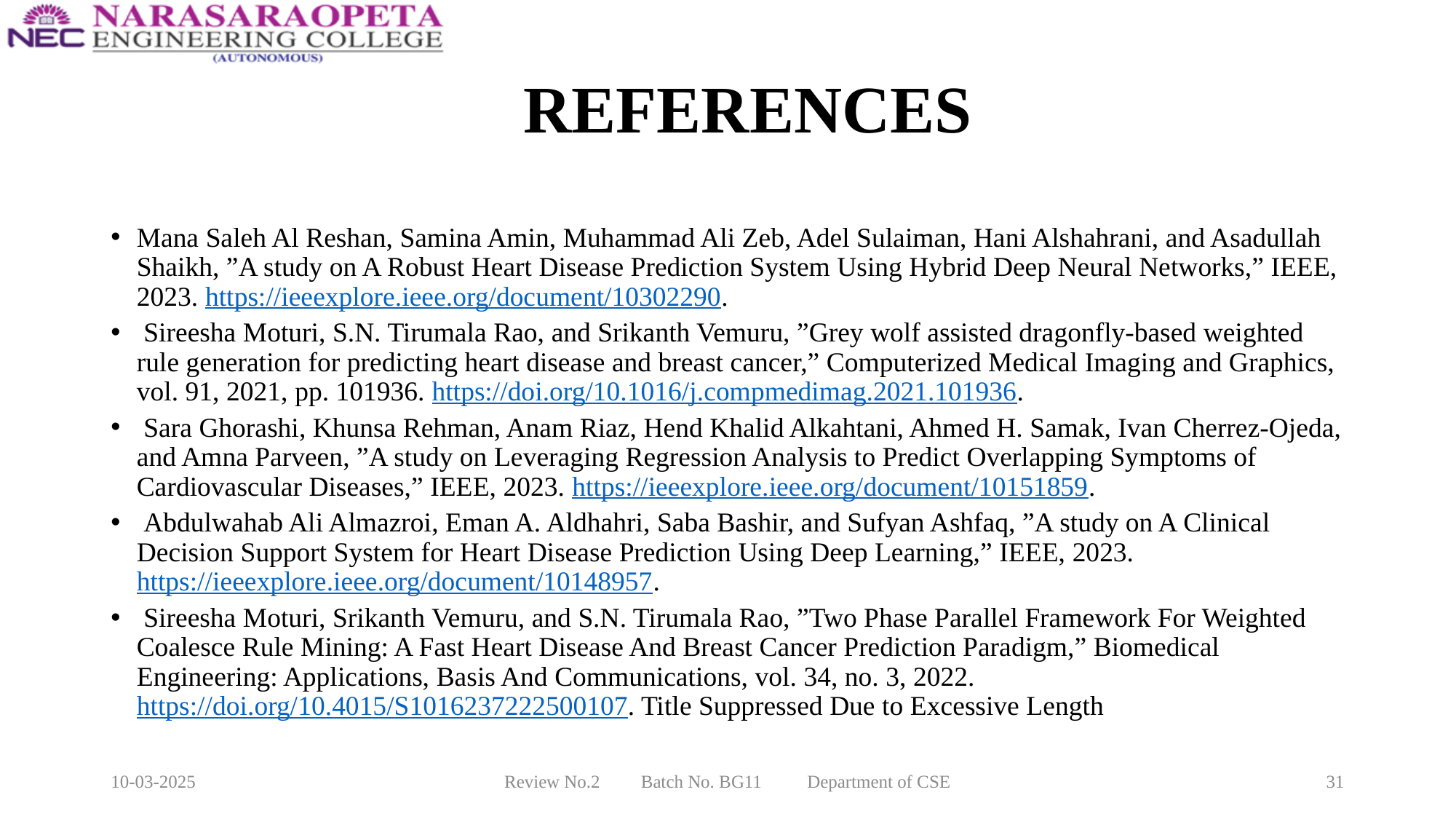

REFERENCES
Mana Saleh Al Reshan, Samina Amin, Muhammad Ali Zeb, Adel Sulaiman, Hani Alshahrani, and Asadullah Shaikh, ”A study on A Robust Heart Disease Prediction System Using Hybrid Deep Neural Networks,” IEEE, 2023. https://ieeexplore.ieee.org/document/10302290.
 Sireesha Moturi, S.N. Tirumala Rao, and Srikanth Vemuru, ”Grey wolf assisted dragonfly-based weighted rule generation for predicting heart disease and breast cancer,” Computerized Medical Imaging and Graphics, vol. 91, 2021, pp. 101936. https://doi.org/10.1016/j.compmedimag.2021.101936.
 Sara Ghorashi, Khunsa Rehman, Anam Riaz, Hend Khalid Alkahtani, Ahmed H. Samak, Ivan Cherrez-Ojeda, and Amna Parveen, ”A study on Leveraging Regression Analysis to Predict Overlapping Symptoms of Cardiovascular Diseases,” IEEE, 2023. https://ieeexplore.ieee.org/document/10151859.
 Abdulwahab Ali Almazroi, Eman A. Aldhahri, Saba Bashir, and Sufyan Ashfaq, ”A study on A Clinical Decision Support System for Heart Disease Prediction Using Deep Learning,” IEEE, 2023. https://ieeexplore.ieee.org/document/10148957.
 Sireesha Moturi, Srikanth Vemuru, and S.N. Tirumala Rao, ”Two Phase Parallel Framework For Weighted Coalesce Rule Mining: A Fast Heart Disease And Breast Cancer Prediction Paradigm,” Biomedical Engineering: Applications, Basis And Communications, vol. 34, no. 3, 2022. https://doi.org/10.4015/S1016237222500107. Title Suppressed Due to Excessive Length

10-03-2025
Review No.2         Batch No. BG11          Department of CSE
31